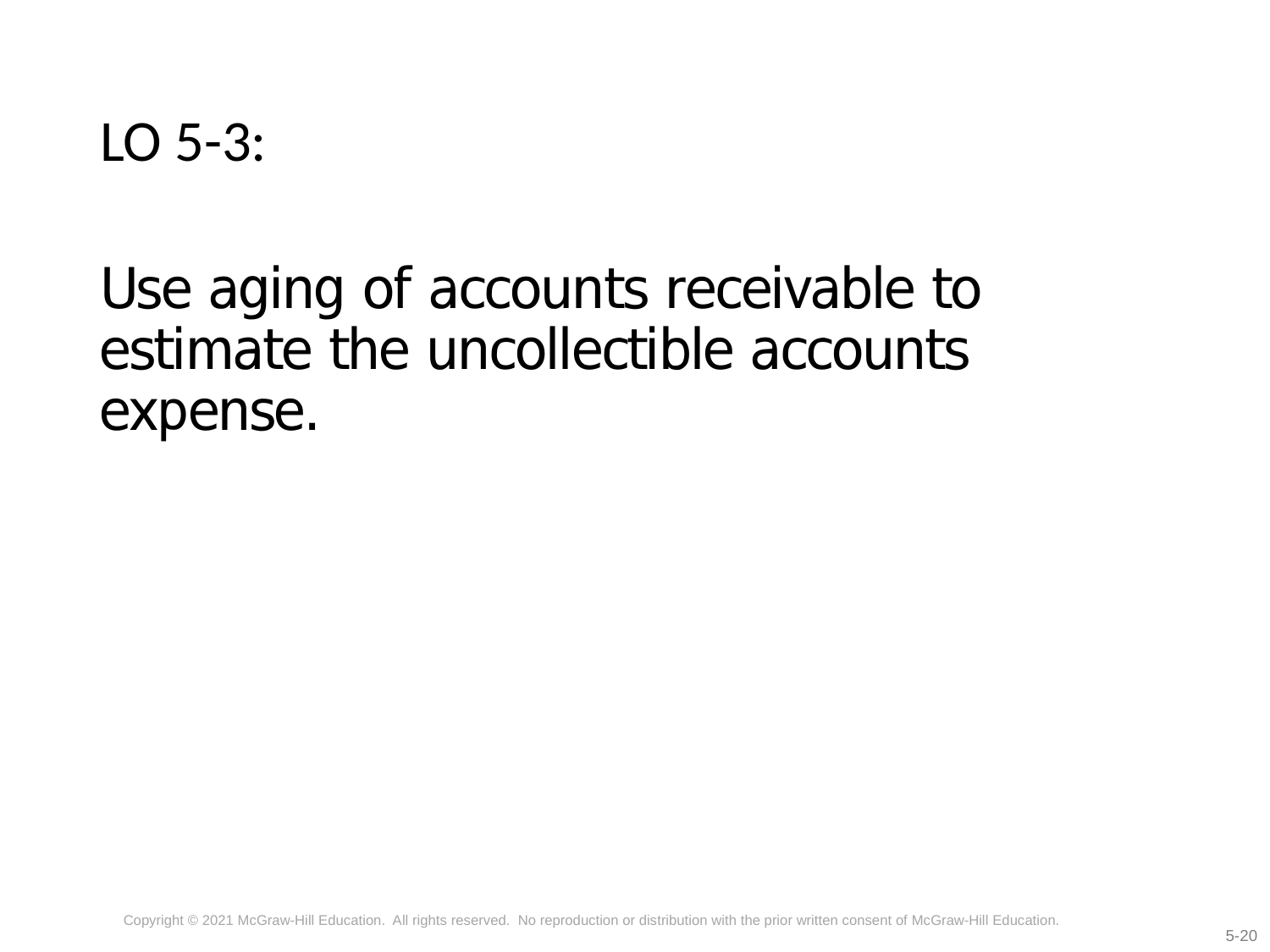

# LO 5-3:

Use aging of accounts receivable to estimate the uncollectible accounts expense.